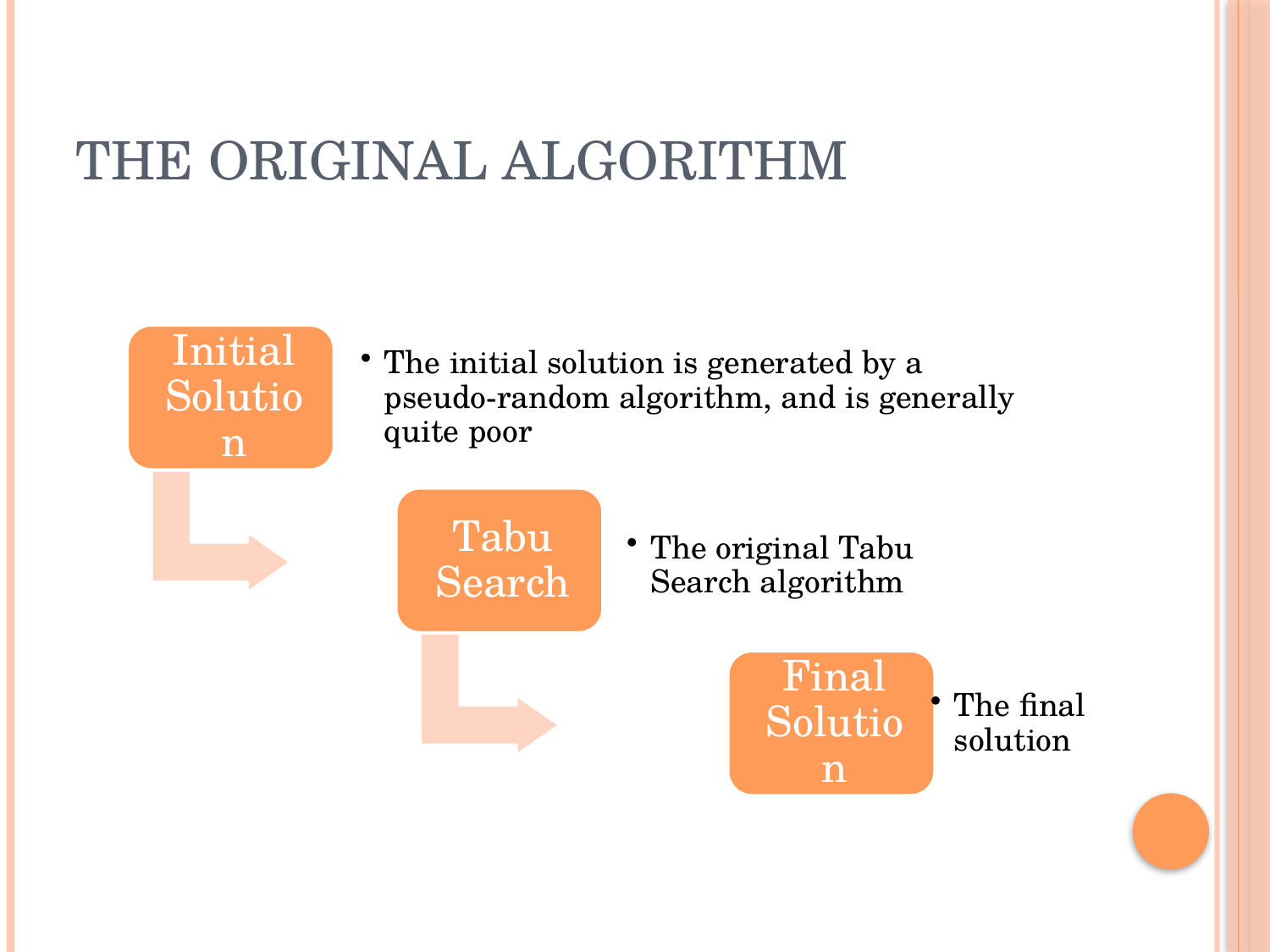

# The original algorithm
Initial Solution
The initial solution is generated by a pseudo-random algorithm, and is generally quite poor
Tabu Search
The original Tabu Search algorithm
Final Solution
The final solution